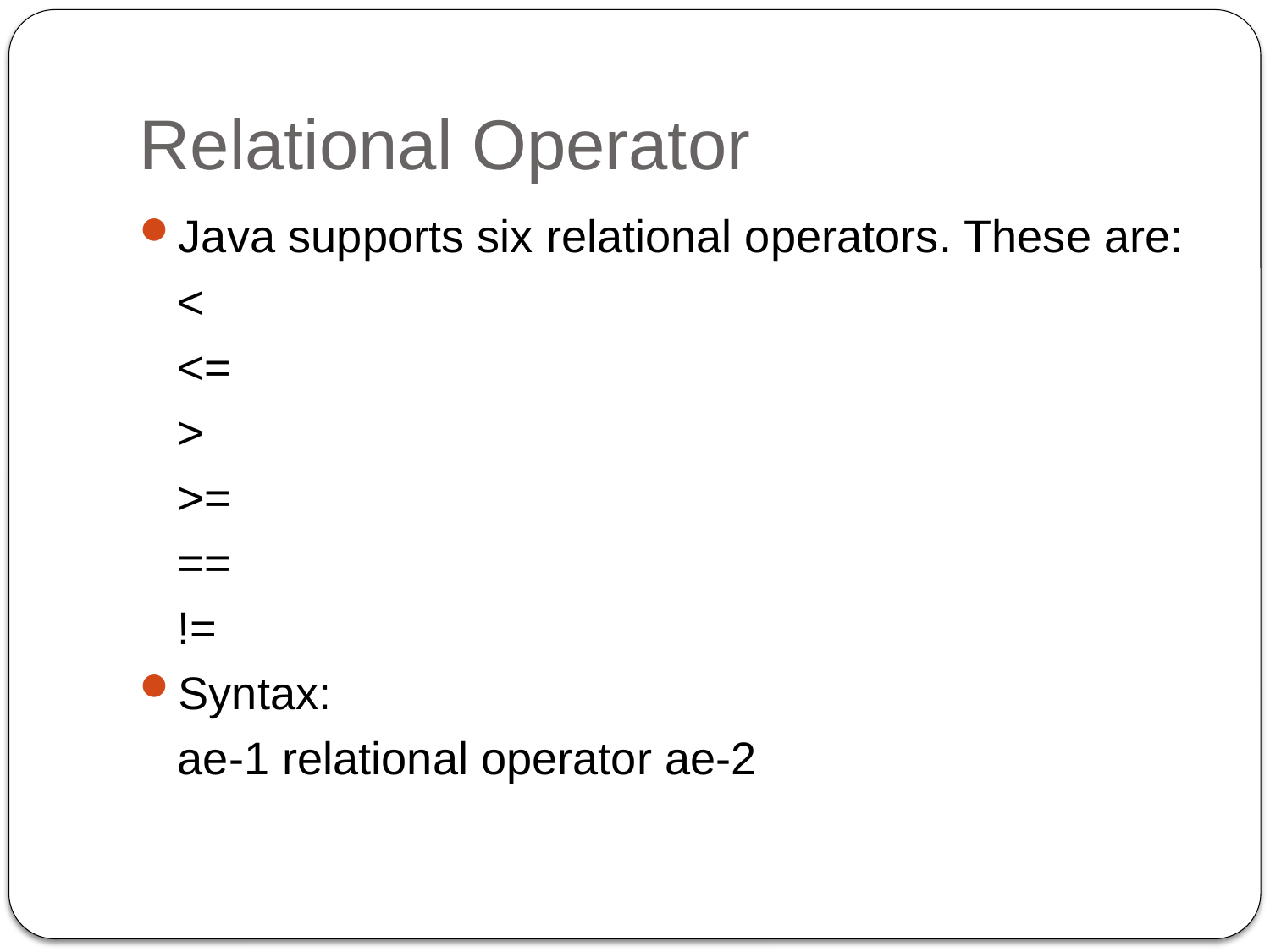

# Relational Operator
Java supports six relational operators. These are:
	<
	<=
	>
	>=
	==
	!=
Syntax:
	ae-1 relational operator ae-2